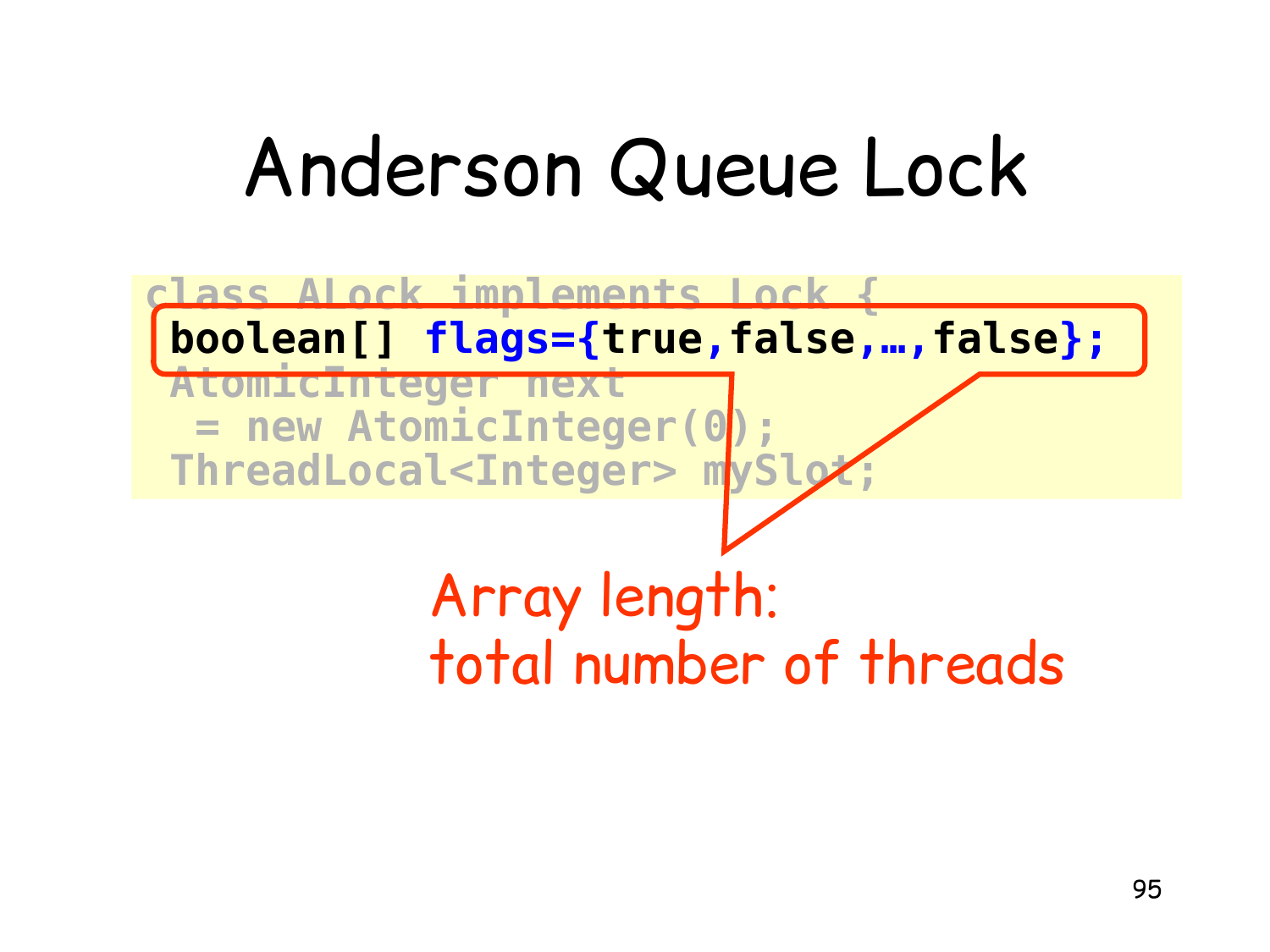

# Anderson Queue Lock
class ALock implements Lock {
 boolean[] flags={true,false,…,false};
 AtomicInteger next
  = new AtomicInteger(0);
 ThreadLocal<Integer> mySlot;

Array length:
total number of threads
95